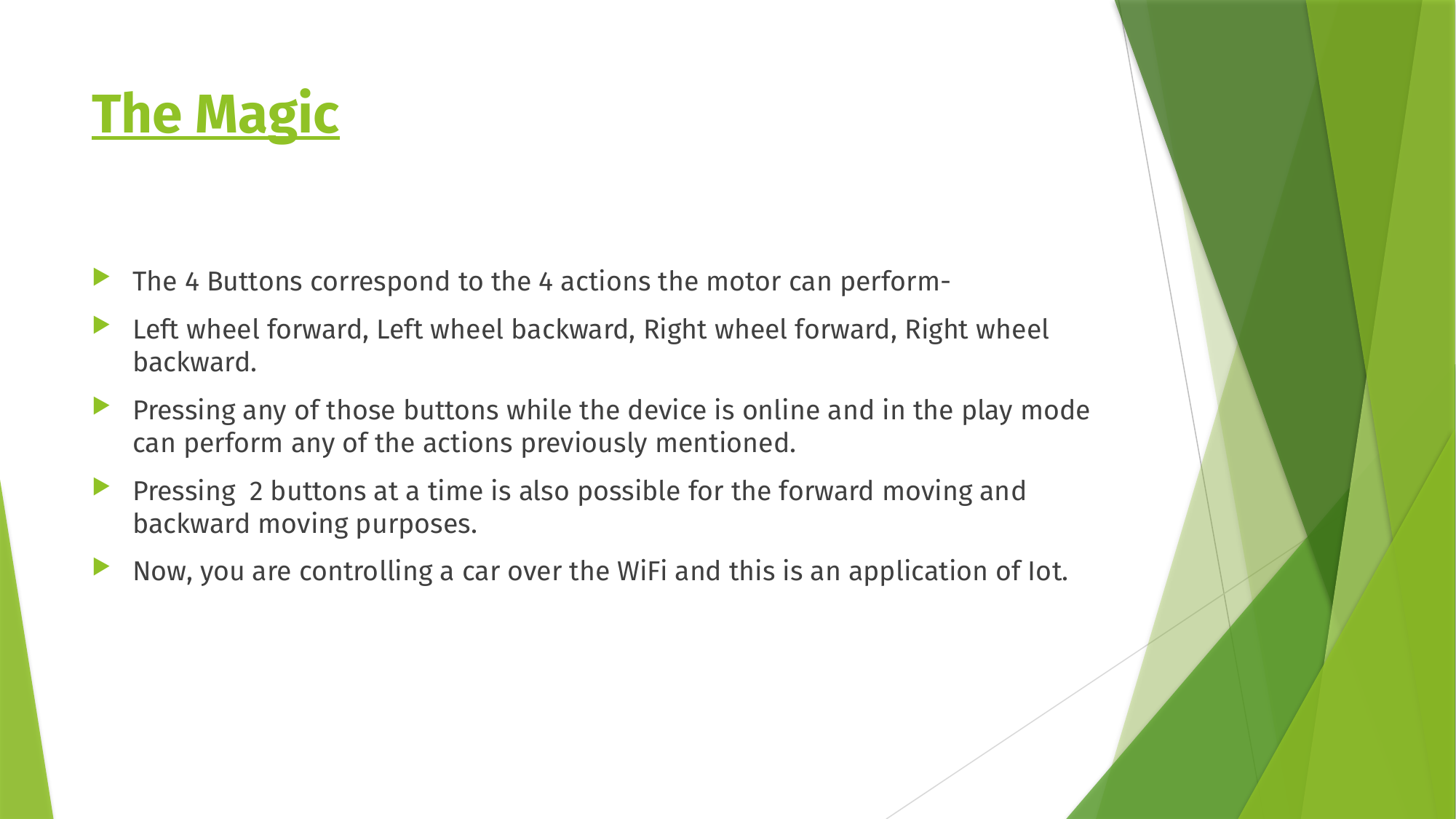

# The Magic
The 4 Buttons correspond to the 4 actions the motor can perform-
Left wheel forward, Left wheel backward, Right wheel forward, Right wheel backward.
Pressing any of those buttons while the device is online and in the play mode can perform any of the actions previously mentioned.
Pressing  2 buttons at a time is also possible for the forward moving and backward moving purposes.
Now, you are controlling a car over the WiFi and this is an application of Iot.